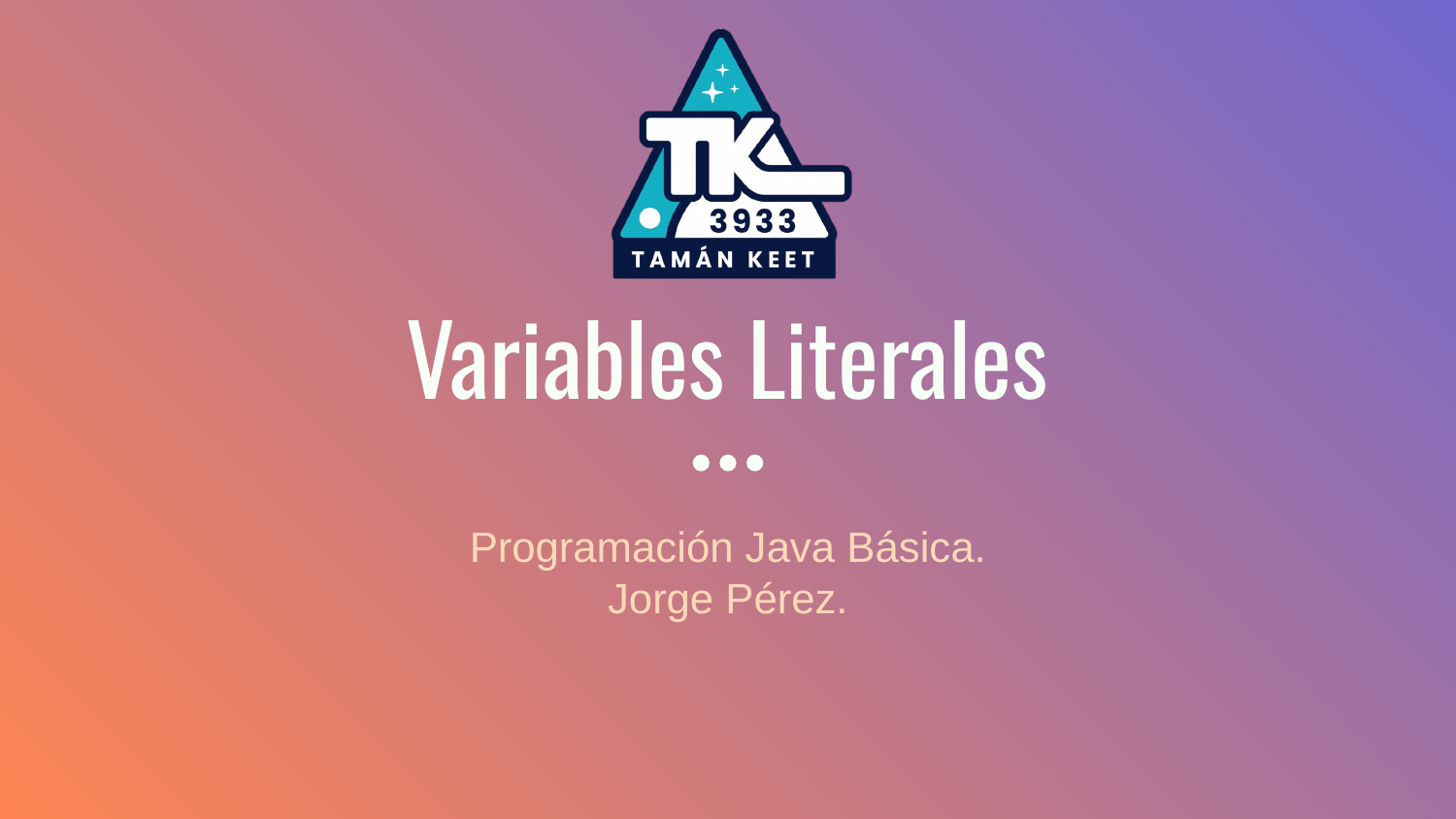

# Variables Literales
Programación Java Básica.
Jorge Pérez.